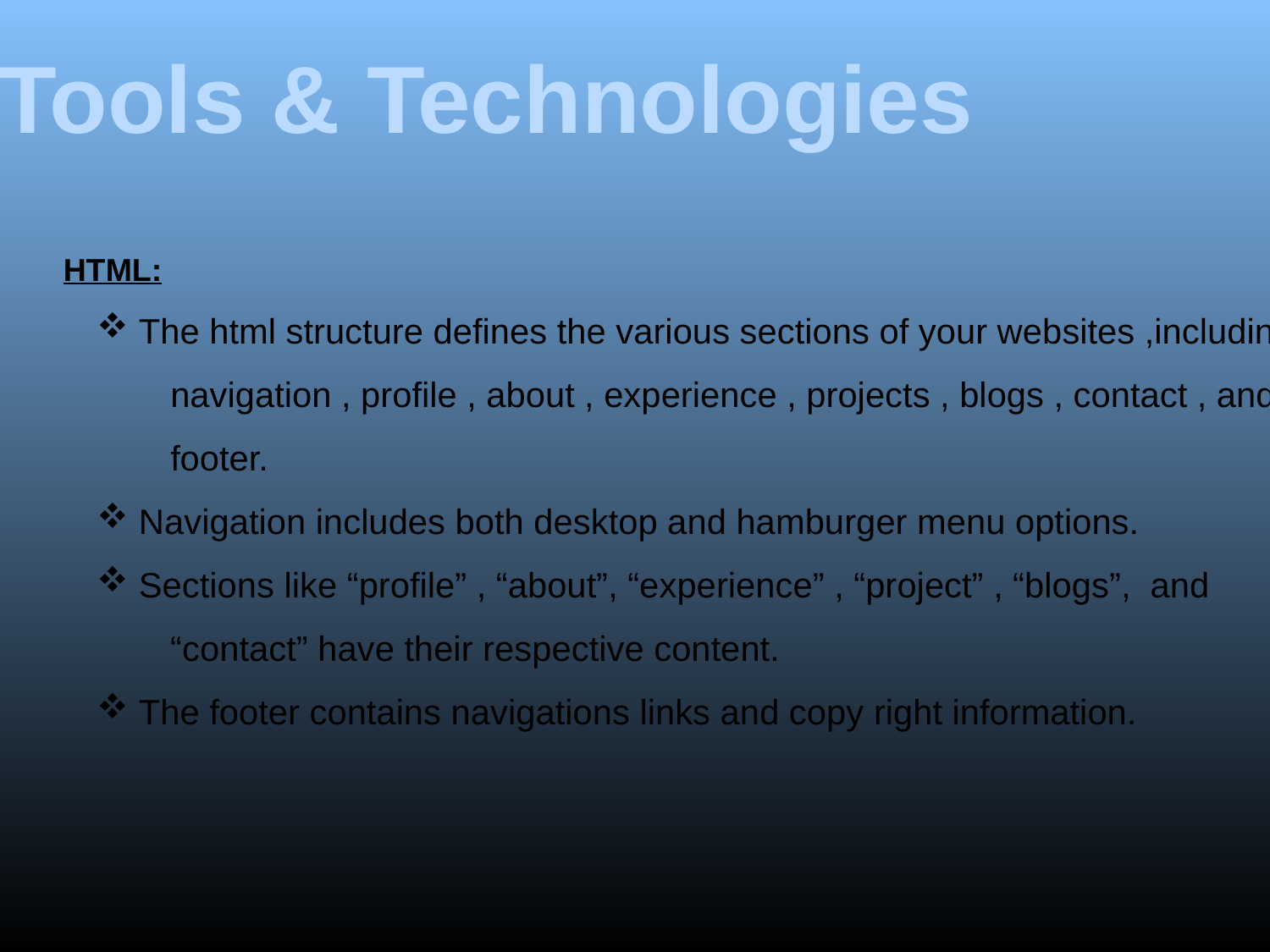

Tools & Technologies
HTML:
 The html structure defines the various sections of your websites ,including
           navigation , profile , about , experience , projects , blogs , contact , and
           footer.
 Navigation includes both desktop and hamburger menu options.
 Sections like “profile” , “about”, “experience” , “project” , “blogs”,  and
           “contact” have their respective content.
 The footer contains navigations links and copy right information.